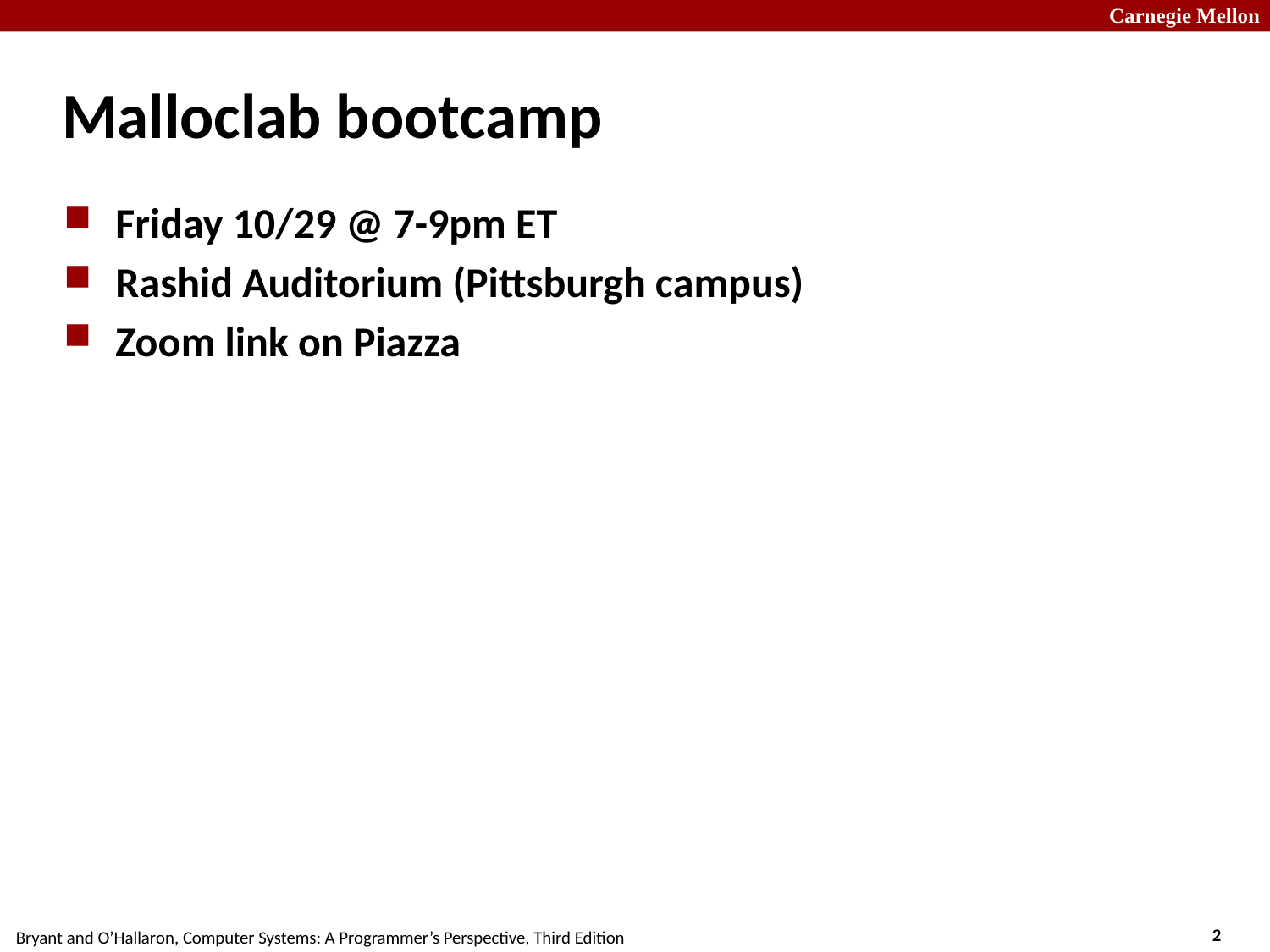

# Malloclab bootcamp
Friday 10/29 @ 7-9pm ET
Rashid Auditorium (Pittsburgh campus)
Zoom link on Piazza